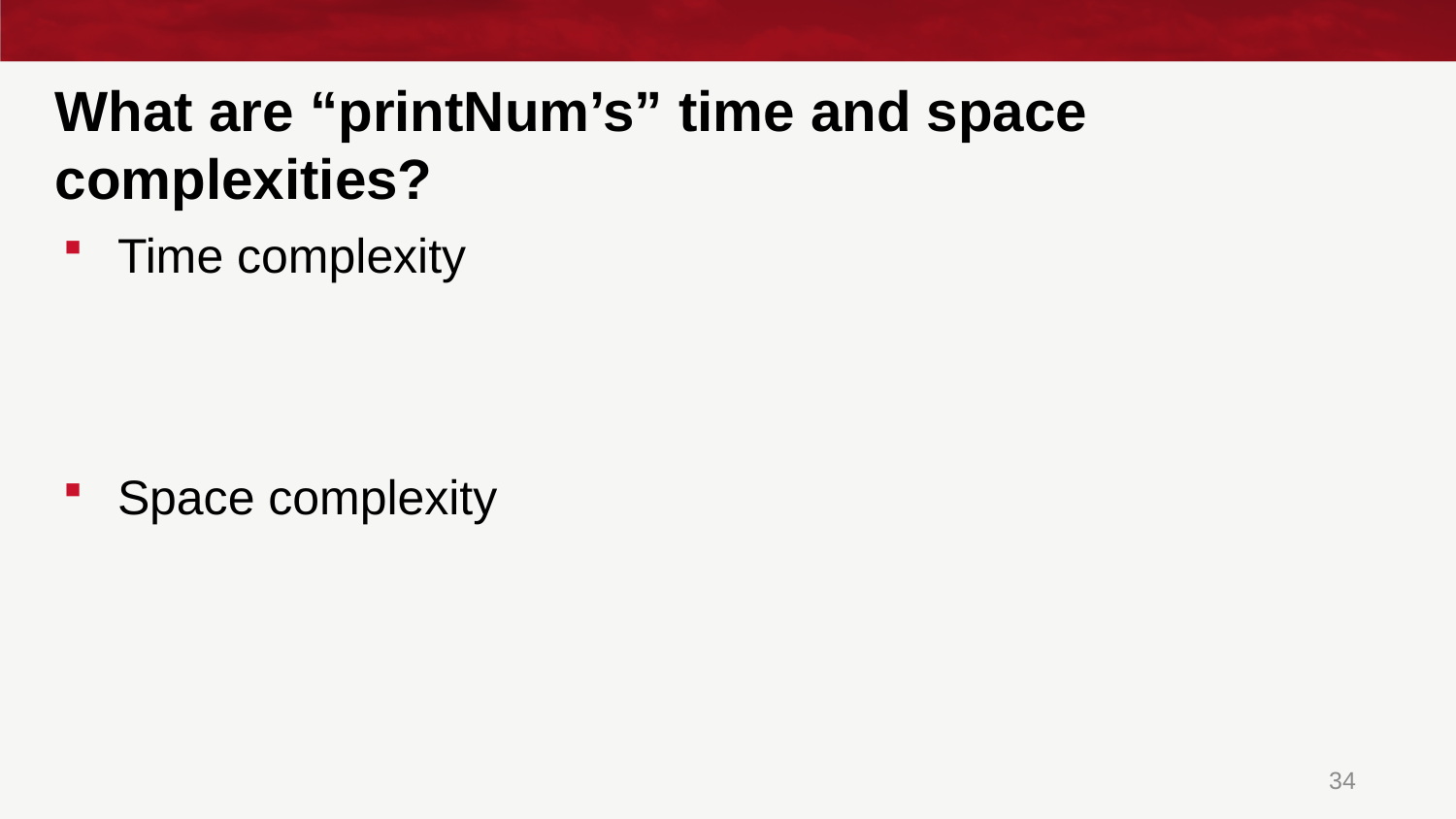

# What are “printNum’s” time and space complexities?
Time complexity

Space complexity